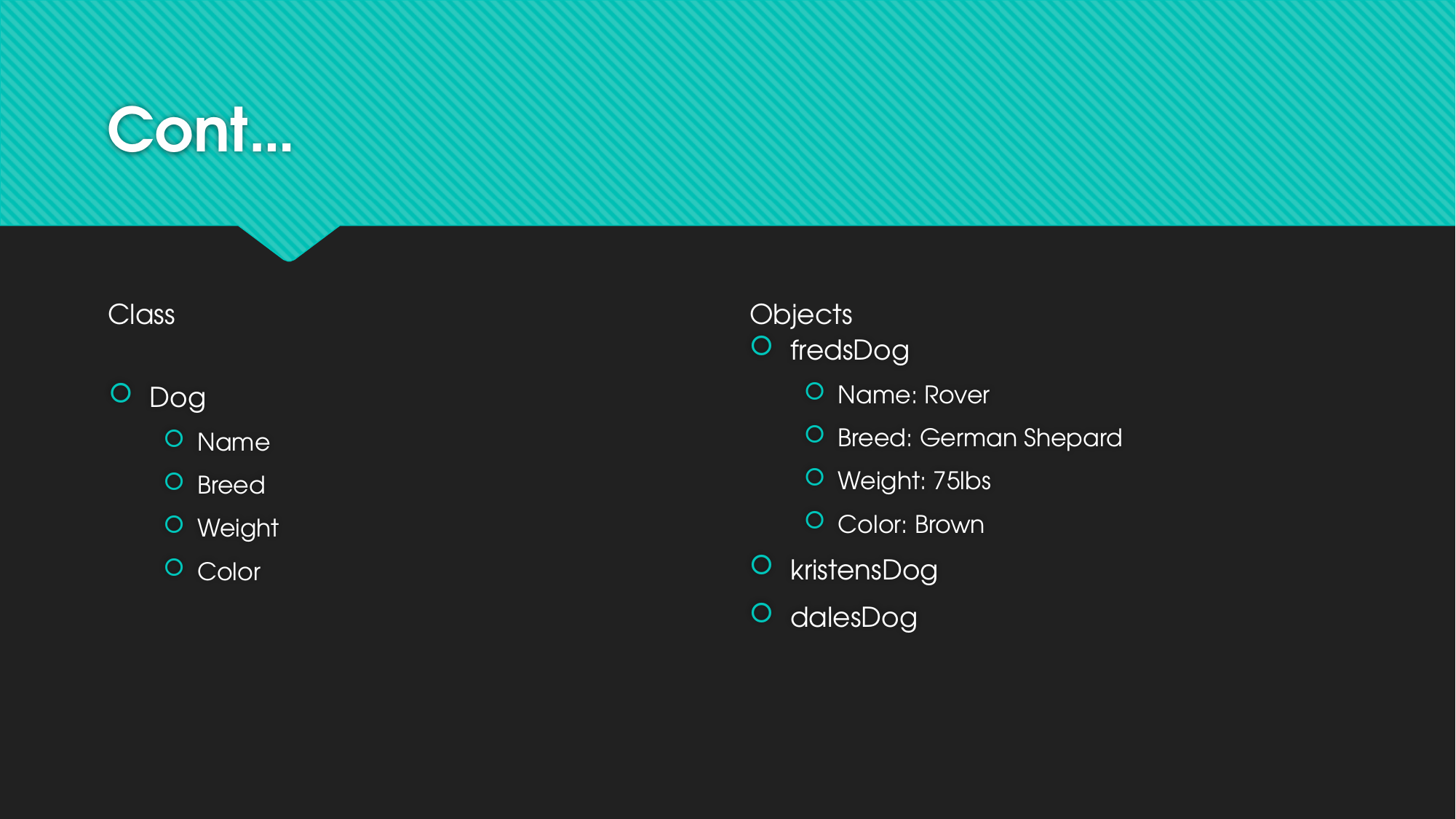

# Cont…
Dog
Name
Breed
Weight
Color
fredsDog
Name: Rover
Breed: German Shepard
Weight: 75lbs
Color: Brown
kristensDog
dalesDog
Class
Objects